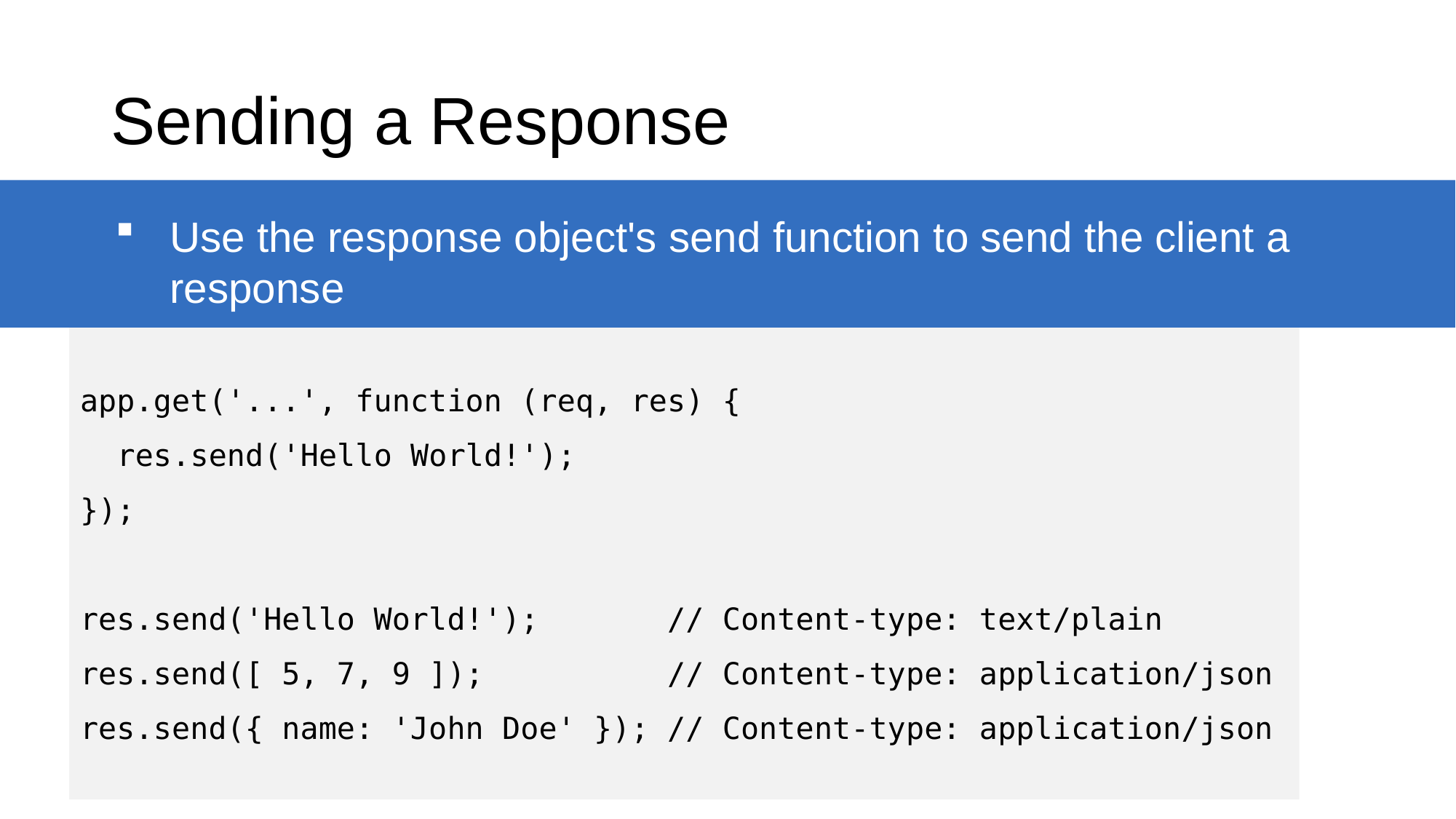

# Sending a Response

Use the response object's send function to send the client a response
app.get('...', function (req, res) {
  res.send('Hello World!');
});

res.send('Hello World!');       // Content-type: text/plain
res.send([ 5, 7, 9 ]);          // Content-type: application/json
res.send({ name: 'John Doe' }); // Content-type: application/json